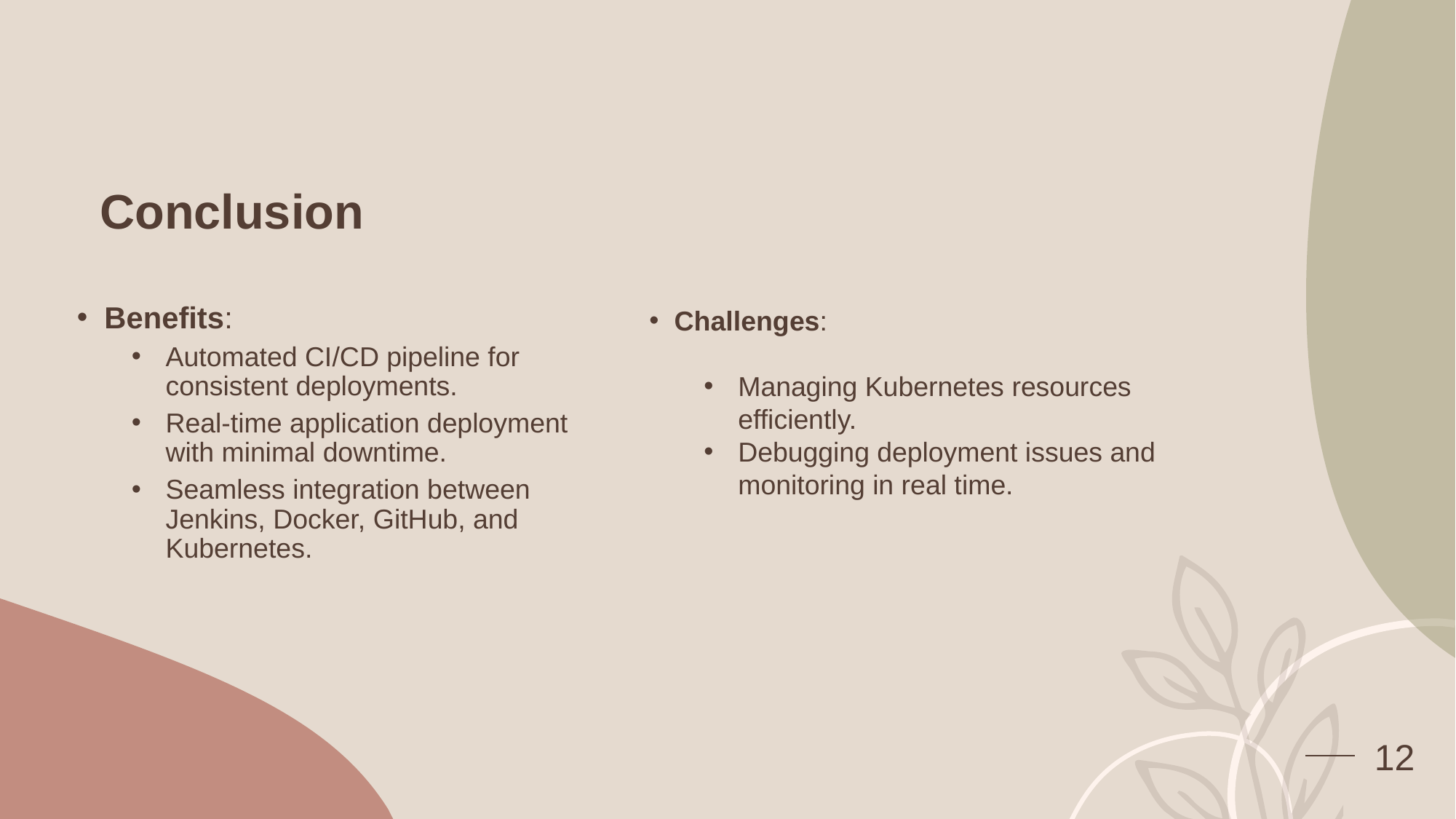

# Conclusion

Benefits:
Automated CI/CD pipeline for consistent deployments.
Real-time application deployment with minimal downtime.
Seamless integration between Jenkins, Docker, GitHub, and Kubernetes.

  Challenges:

Managing Kubernetes resources efficiently.
Debugging deployment issues and monitoring in real time.

12